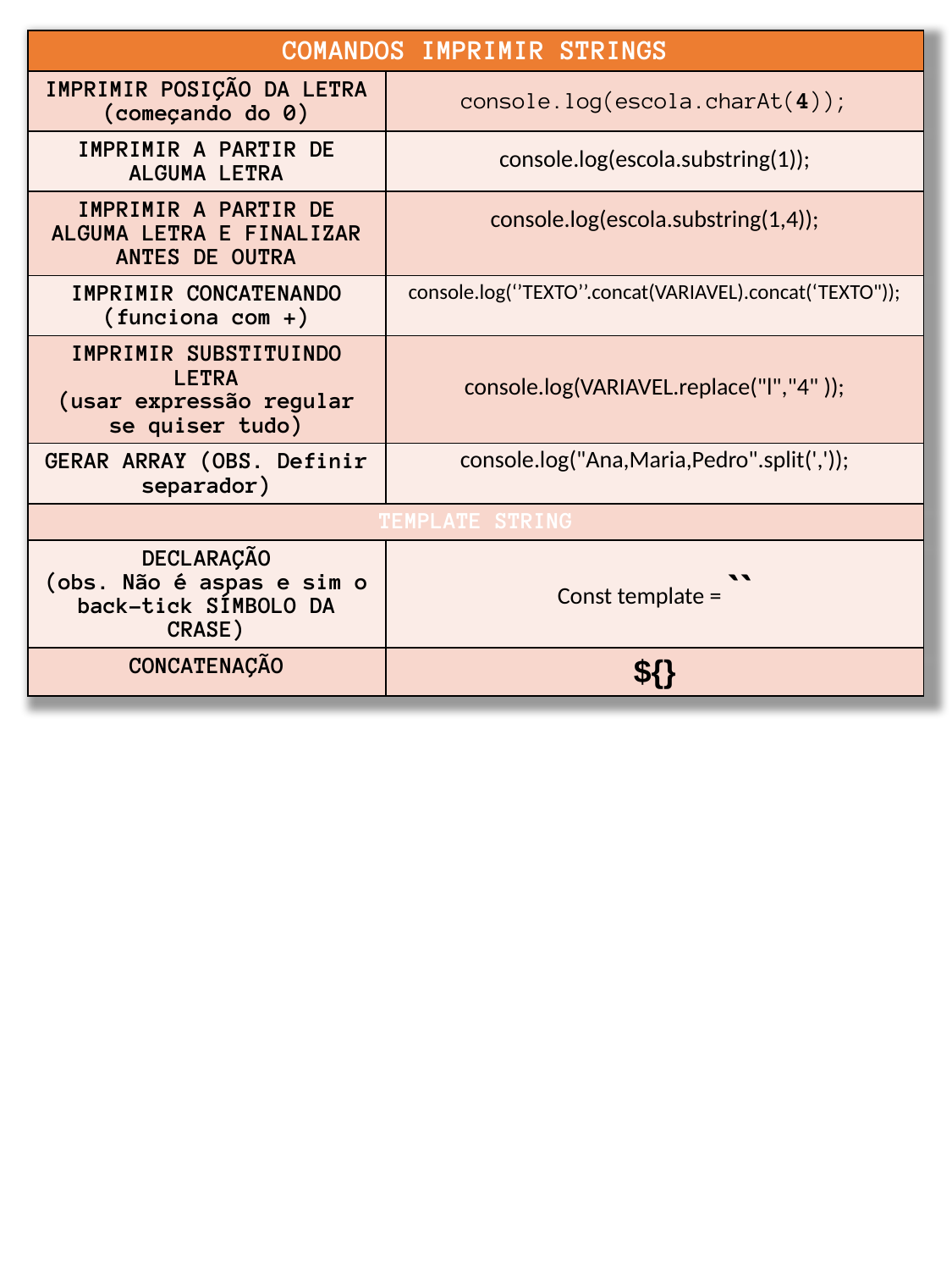

| COMANDOS IMPRIMIR STRINGS |  |
| --- | --- |
| IMPRIMIR POSIÇÃO DA LETRA (começando do 0) | console.log(escola.charAt(4)); |
| IMPRIMIR A PARTIR DE ALGUMA LETRA | console.log(escola.substring(1)); |
| IMPRIMIR A PARTIR DE ALGUMA LETRA E FINALIZAR ANTES DE OUTRA | console.log(escola.substring(1,4)); |
| IMPRIMIR CONCATENANDO (funciona com +) | console.log(‘’TEXTO’’.concat(VARIAVEL).concat(‘TEXTO")); |
| IMPRIMIR SUBSTITUINDO LETRA (usar expressão regular se quiser tudo) | console.log(VARIAVEL.replace("l","4" )); |
| GERAR ARRAY (OBS. Definir separador) | console.log("Ana,Maria,Pedro".split(',')); |
| TEMPLATE STRING |  |
| DECLARAÇÃO (obs. Não é aspas e sim o back-tick SÍMBOLO DA CRASE) | Const template = `` |
| CONCATENAÇÃO | ${} |